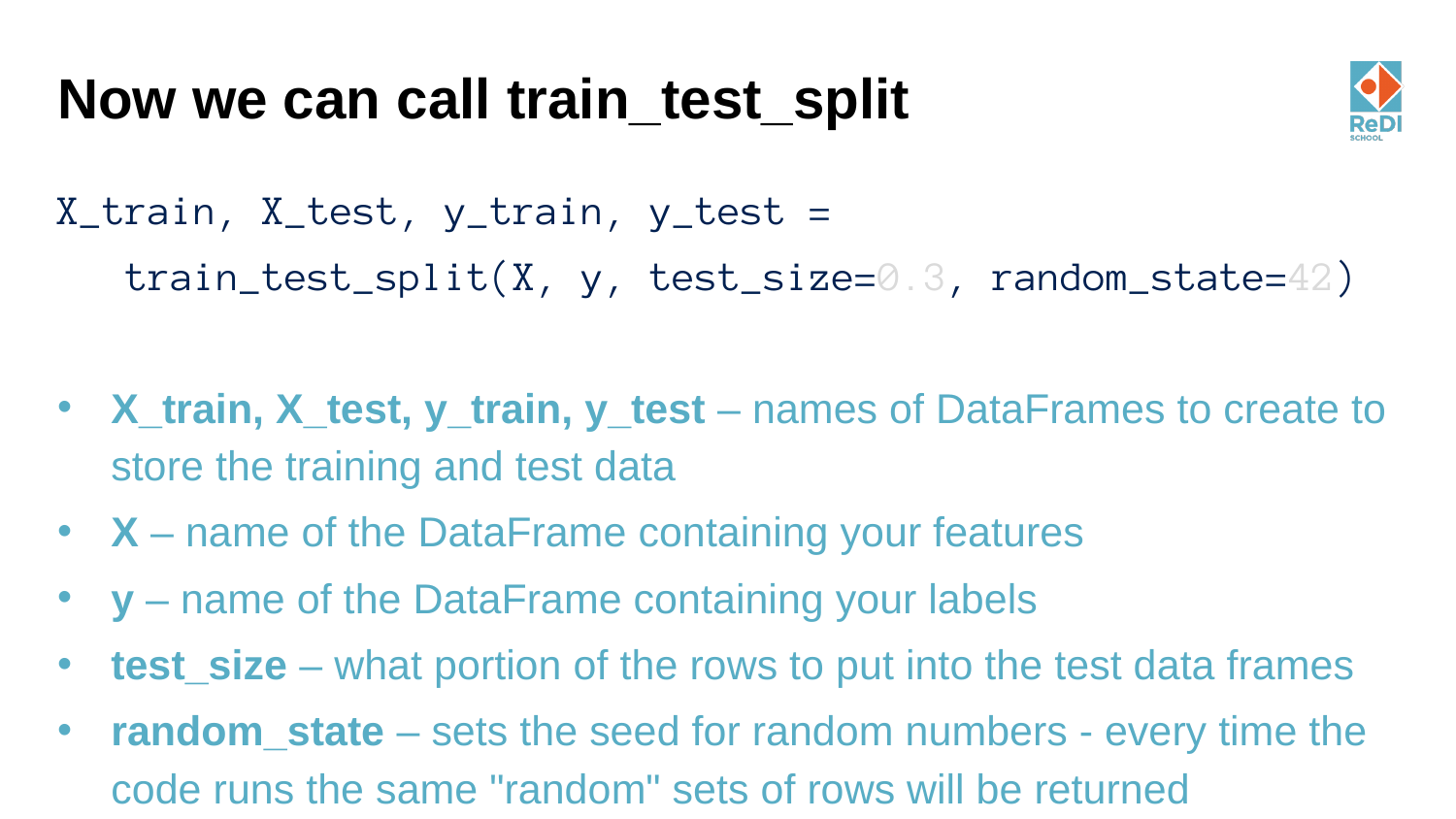

# Now we can call train_test_split
X_train, X_test, y_train, y_test =
   train_test_split(X, y, test_size=0.3, random_state=42)

X_train, X_test, y_train, y_test – names of DataFrames to create to store the training and test data
X – name of the DataFrame containing your features
y – name of the DataFrame containing your labels
test_size – what portion of the rows to put into the test data frames
random_state – sets the seed for random numbers - every time the code runs the same "random" sets of rows will be returned